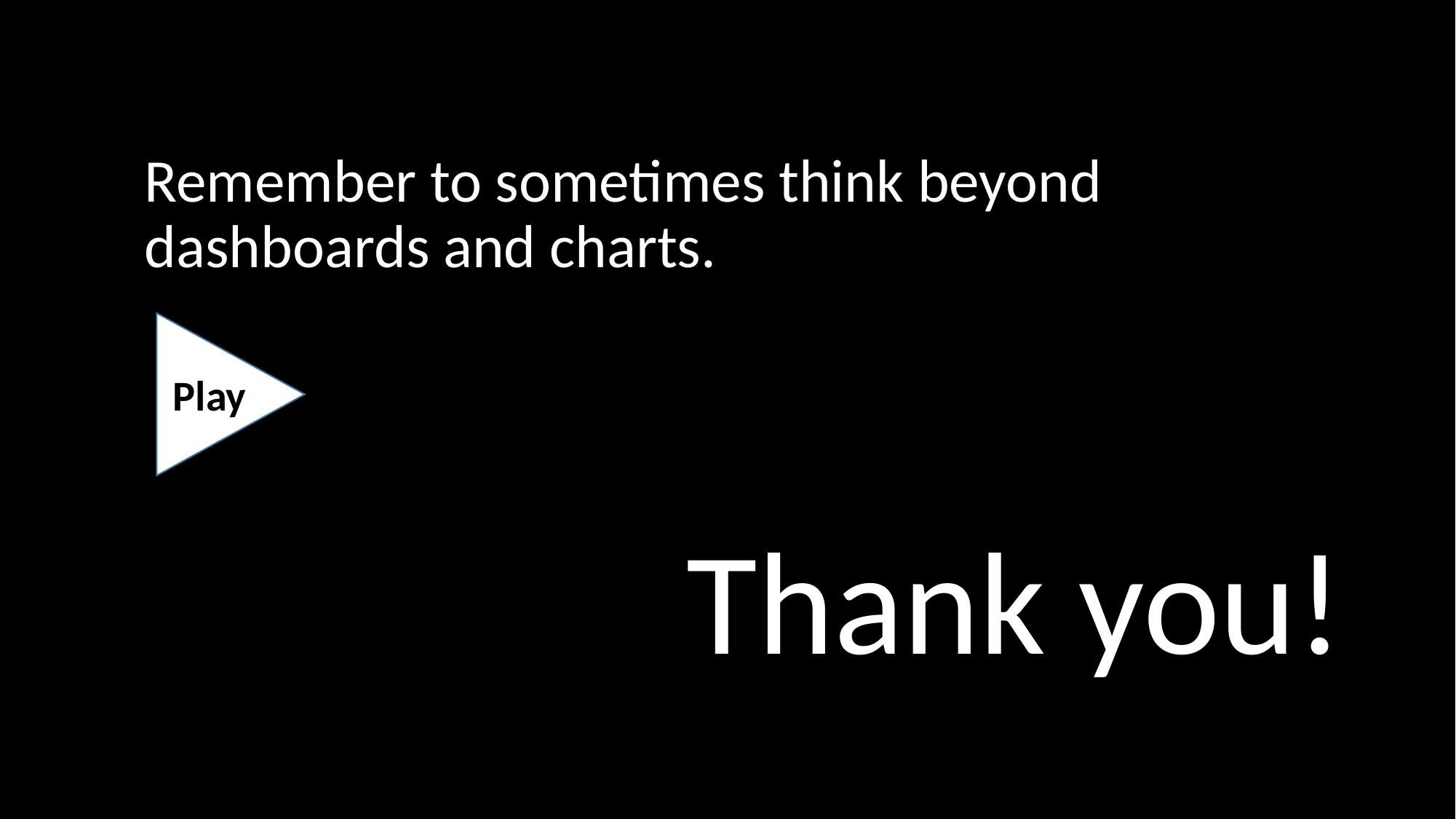

# Remember to sometimes think beyond dashboards and charts.

Play
Thank you!